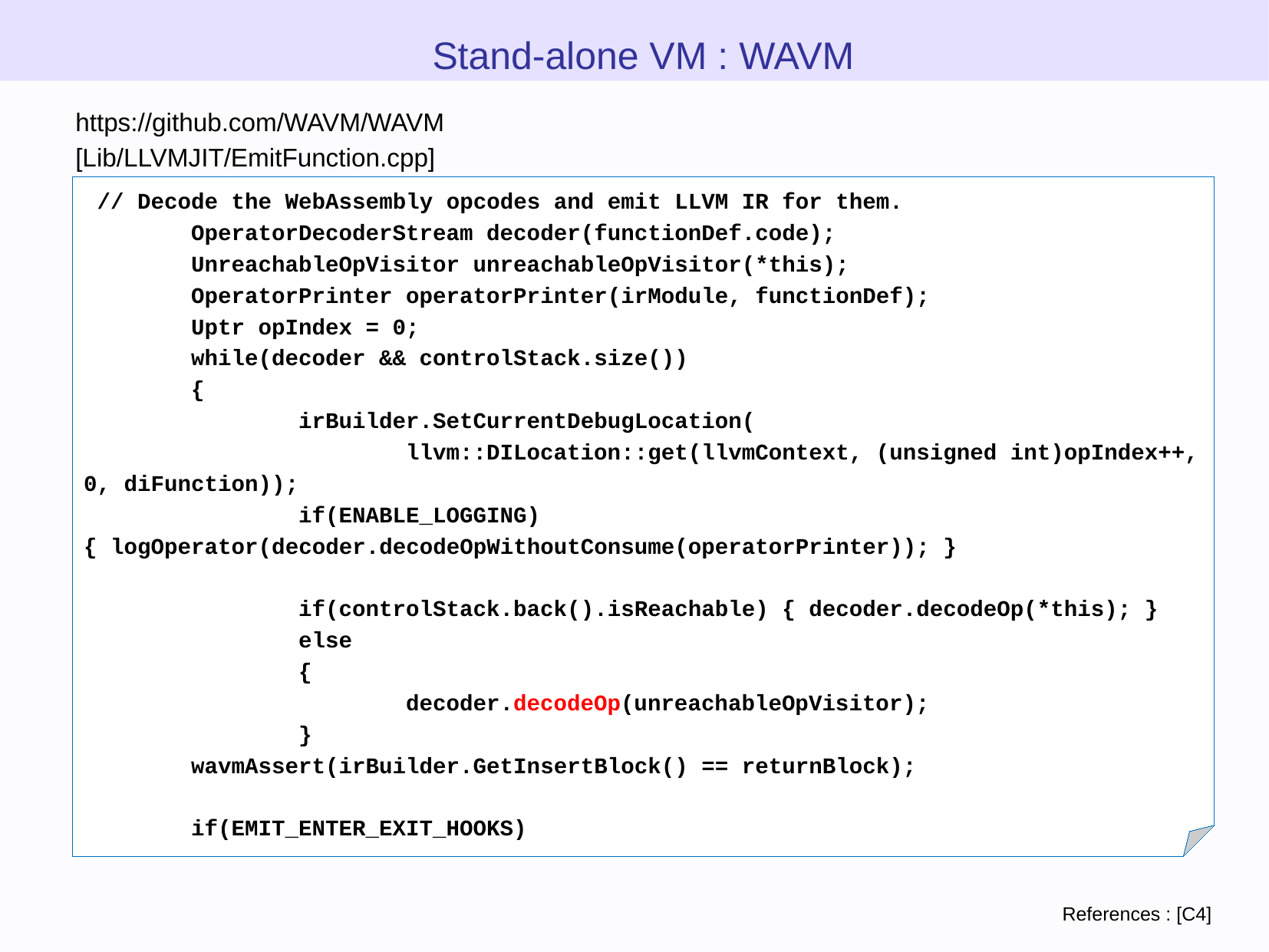

Stand-alone VM : WAVM
https://github.com/WAVM/WAVM
[Lib/LLVMJIT/EmitFunction.cpp]
 // Decode the WebAssembly opcodes and emit LLVM IR for them.
        OperatorDecoderStream decoder(functionDef.code);
        UnreachableOpVisitor unreachableOpVisitor(*this);
        OperatorPrinter operatorPrinter(irModule, functionDef);
        Uptr opIndex = 0;
        while(decoder && controlStack.size())
        {
                irBuilder.SetCurrentDebugLocation(
                        llvm::DILocation::get(llvmContext, (unsigned int)opIndex++, 0, diFunction));
                if(ENABLE_LOGGING) { logOperator(decoder.decodeOpWithoutConsume(operatorPrinter)); }

                if(controlStack.back().isReachable) { decoder.decodeOp(*this); }
                else
                {
                        decoder.decodeOp(unreachableOpVisitor);
                }
        wavmAssert(irBuilder.GetInsertBlock() == returnBlock);

        if(EMIT_ENTER_EXIT_HOOKS)
References : [C4]